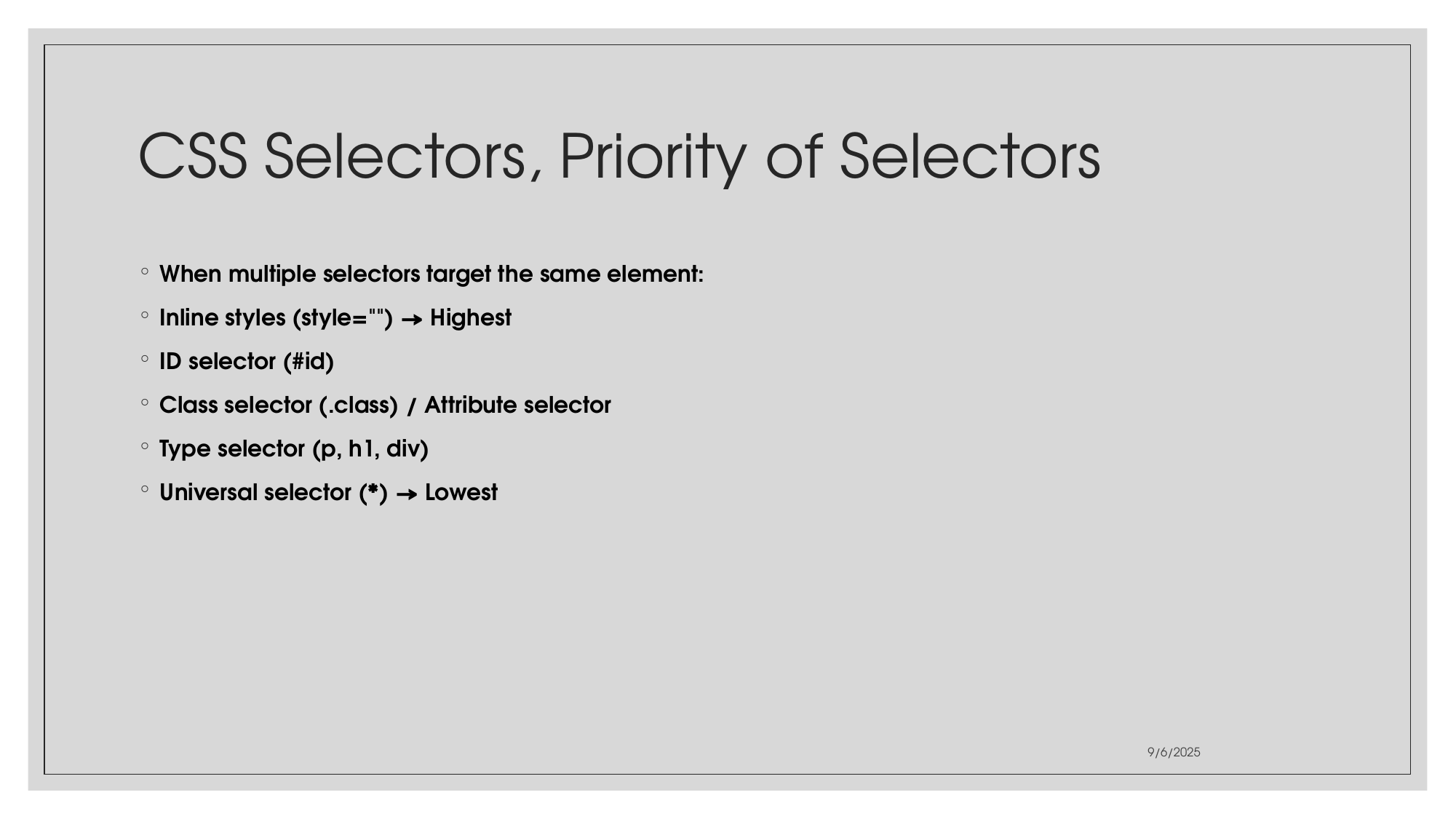

# CSS Selectors, Priority of Selectors
When multiple selectors target the same element:
Inline styles (style="") → Highest
ID selector (#id)
Class selector (.class) / Attribute selector
Type selector (p, h1, div)
Universal selector (*) → Lowest

9/6/2025